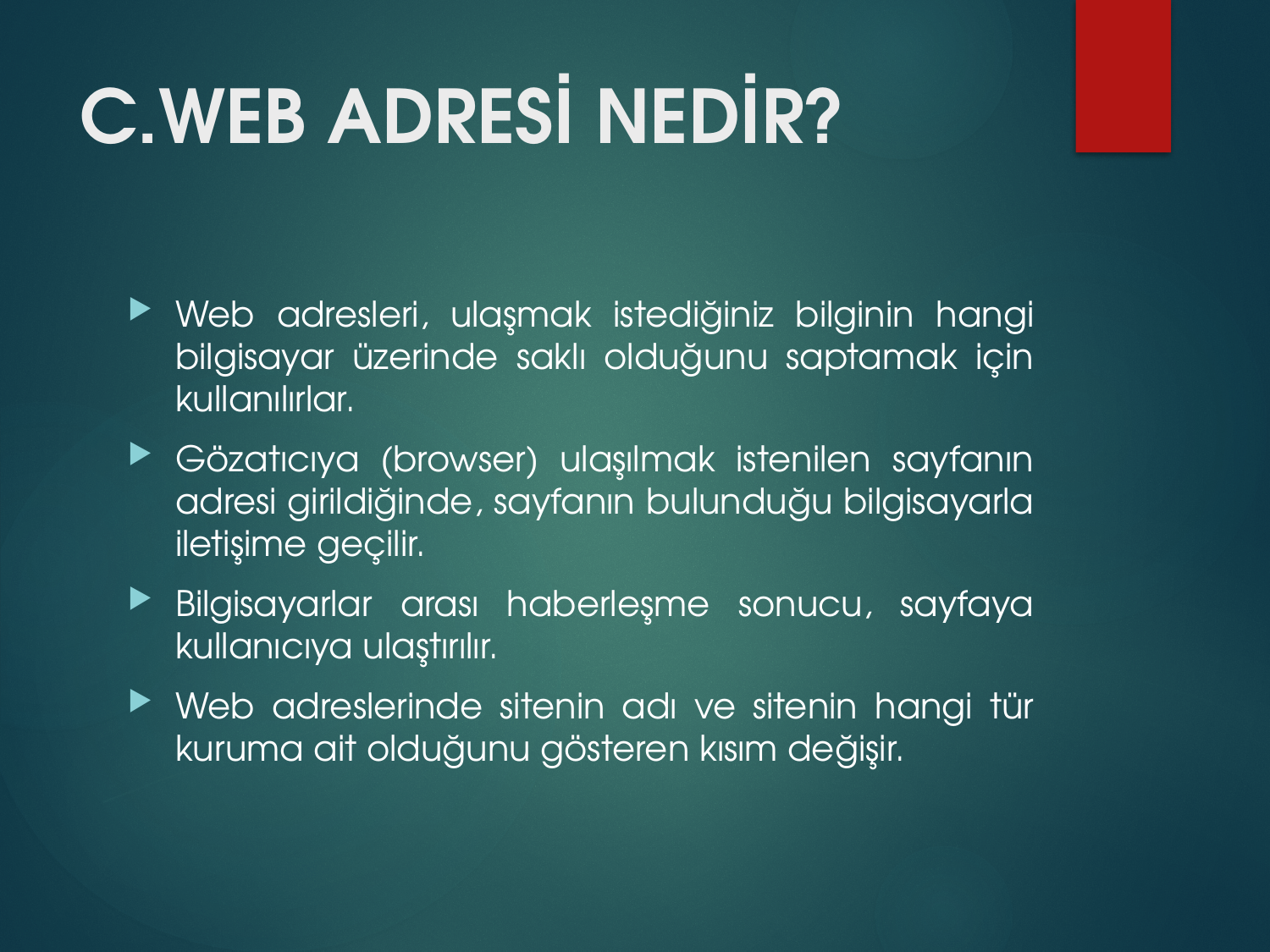

# C.WEB ADRESİ NEDİR?
Web adresleri, ulaşmak istediğiniz bilginin hangi bilgisayar üzerinde saklı olduğunu saptamak için kullanılırlar.
Gözatıcıya (browser) ulaşılmak istenilen sayfanın adresi girildiğinde, sayfanın bulunduğu bilgisayarla iletişime geçilir.
Bilgisayarlar arası haberleşme sonucu, sayfaya kullanıcıya ulaştırılır.
Web adreslerinde sitenin adı ve sitenin hangi tür kuruma ait olduğunu gösteren kısım değişir.